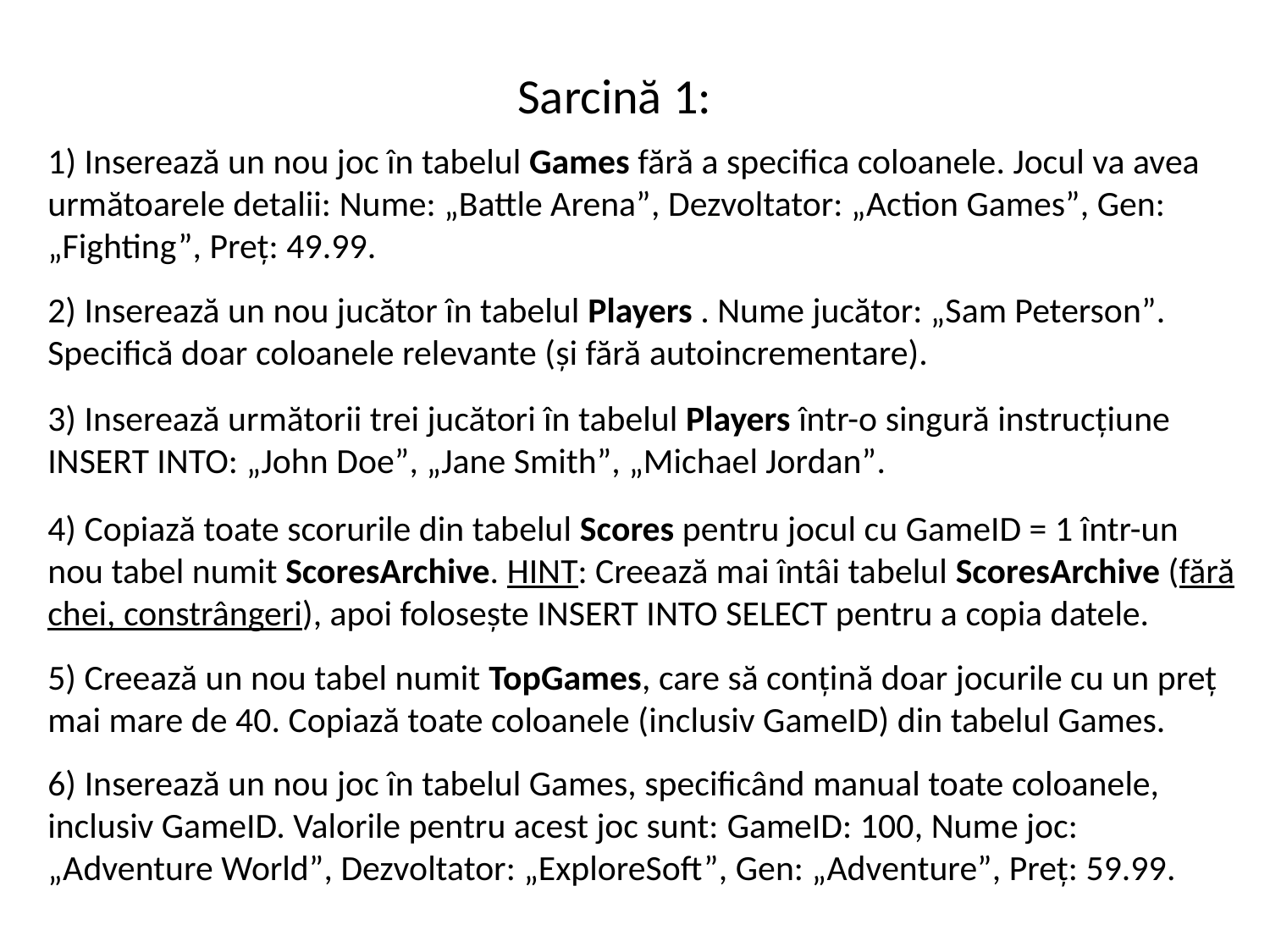

# Sarcină 1: 1) Inserează un nou joc în tabelul Games fără a specifica coloanele. Jocul va avea următoarele detalii: Nume: „Battle Arena”, Dezvoltator: „Action Games”, Gen: „Fighting”, Preț: 49.99. 2) Inserează un nou jucător în tabelul Players . Nume jucător: „Sam Peterson”. Specifică doar coloanele relevante (și fără autoincrementare). 3) Inserează următorii trei jucători în tabelul Players într-o singură instrucțiune INSERT INTO: „John Doe”, „Jane Smith”, „Michael Jordan”. 4) Copiază toate scorurile din tabelul Scores pentru jocul cu GameID = 1 într-un nou tabel numit ScoresArchive. HINT: Creează mai întâi tabelul ScoresArchive (fără chei, constrângeri), apoi folosește INSERT INTO SELECT pentru a copia datele. 5) Creează un nou tabel numit TopGames, care să conțină doar jocurile cu un preț mai mare de 40. Copiază toate coloanele (inclusiv GameID) din tabelul Games. 6) Inserează un nou joc în tabelul Games, specificând manual toate coloanele, inclusiv GameID. Valorile pentru acest joc sunt: GameID: 100, Nume joc: „Adventure World”, Dezvoltator: „ExploreSoft”, Gen: „Adventure”, Preț: 59.99.